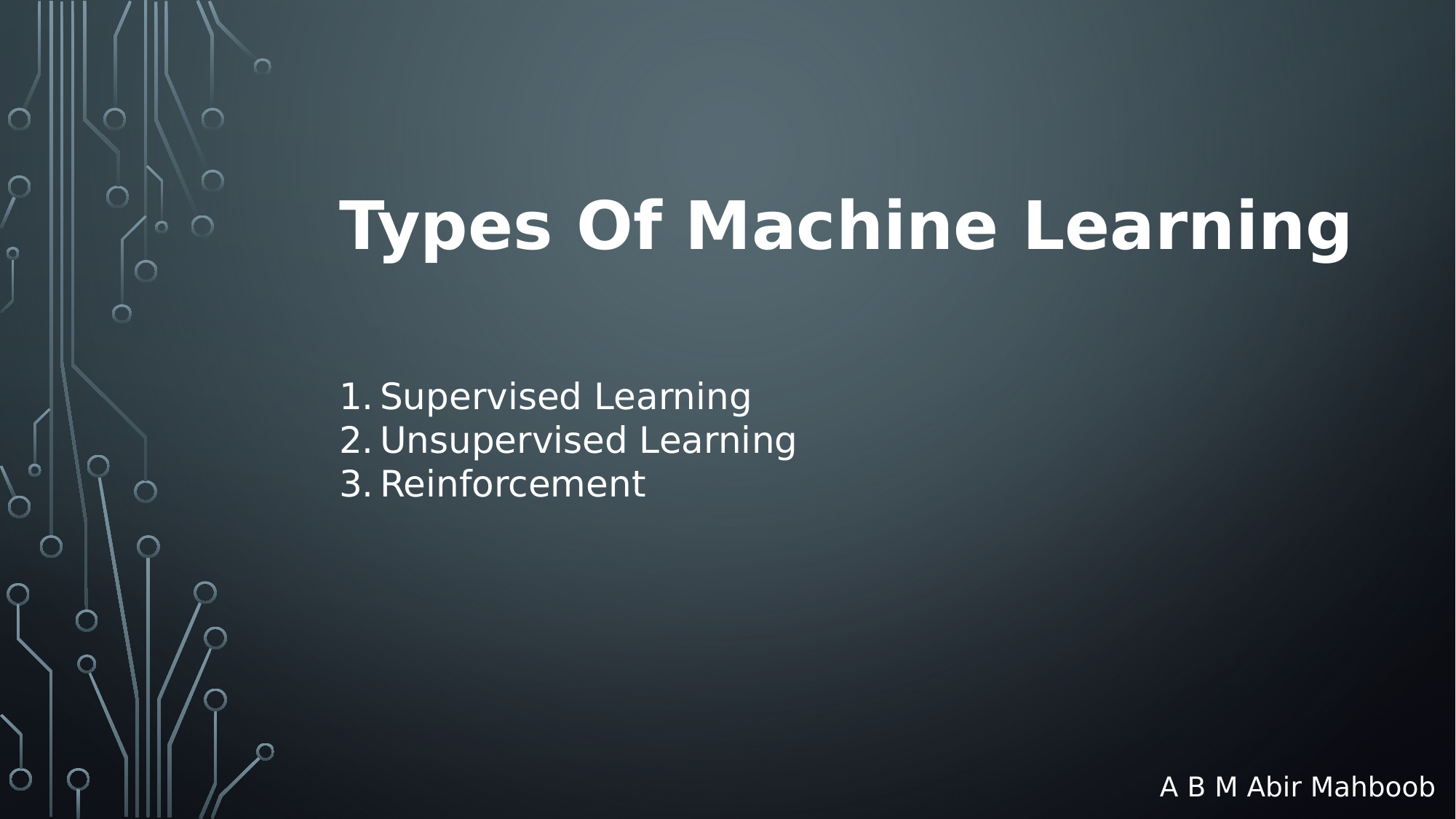

Types Of Machine Learning
Supervised Learning
Unsupervised Learning
Reinforcement
A B M Abir Mahboob